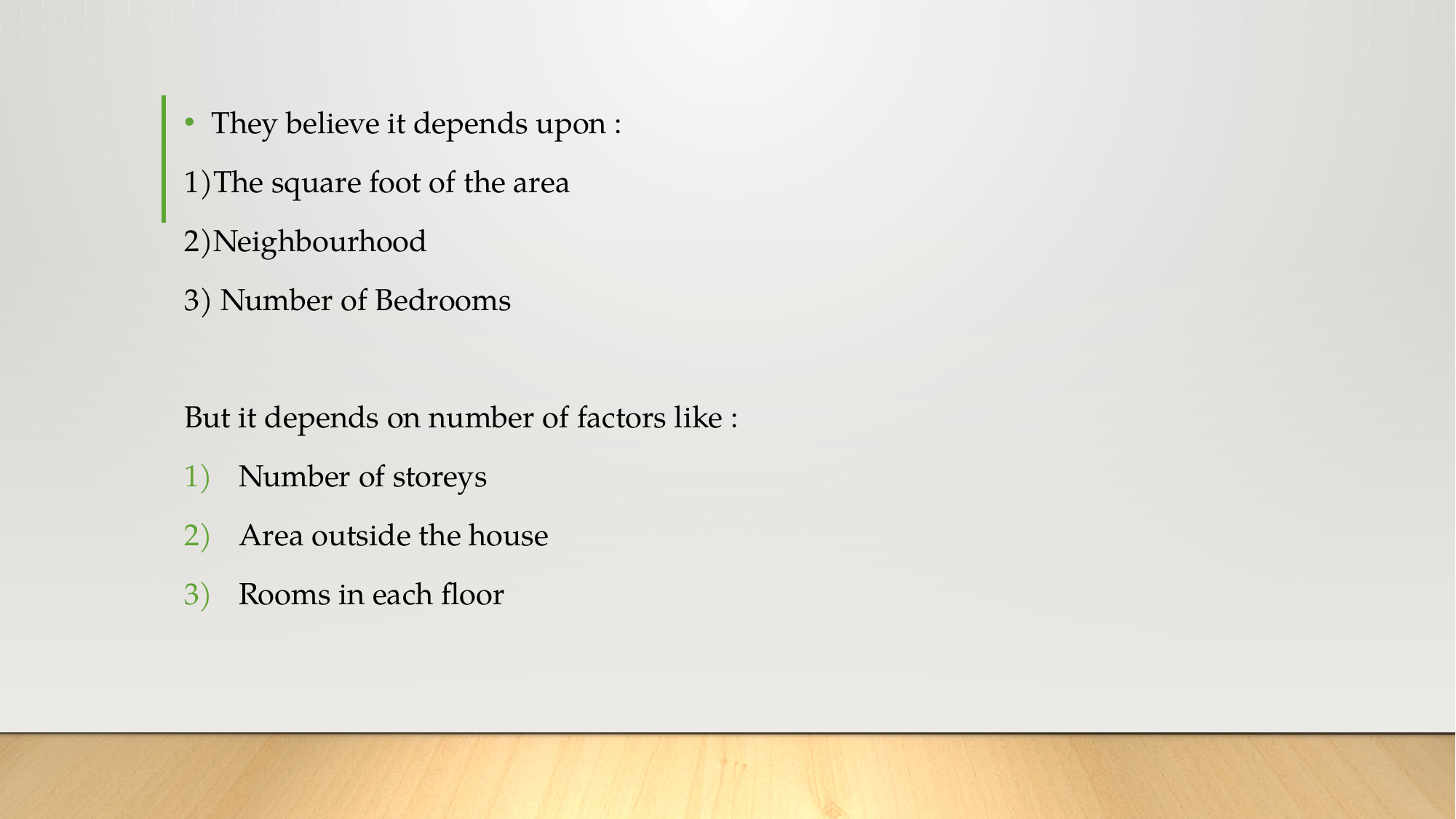

#
They believe it depends upon :
1)The square foot of the area
2)Neighbourhood
3) Number of Bedrooms

But it depends on number of factors like :
Number of storeys
Area outside the house
Rooms in each floor